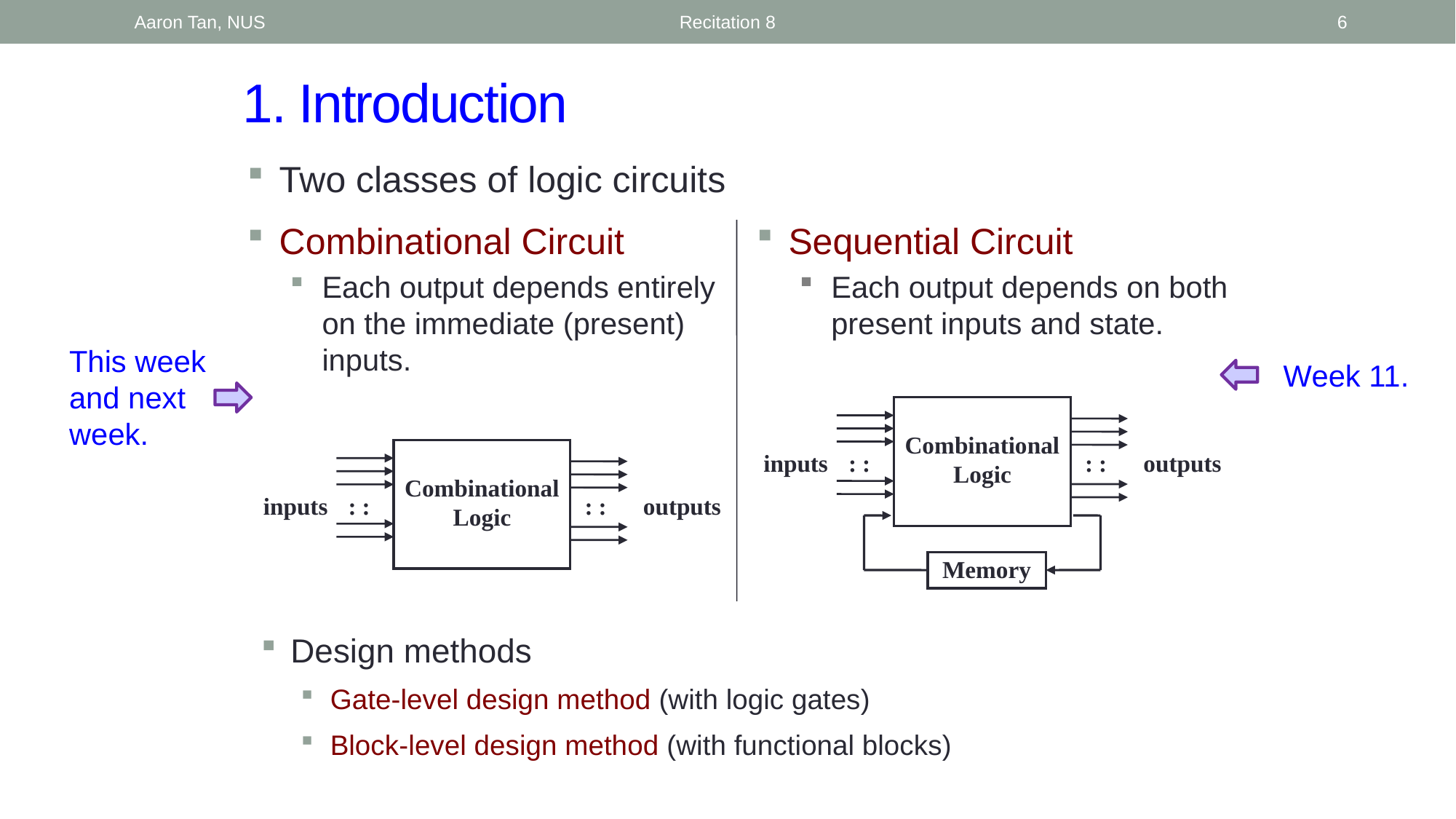

Aaron Tan, NUS
Recitation 8
6
# 1. Introduction
Two classes of logic circuits
Combinational Circuit
Each output depends entirely on the immediate (present) inputs.
Sequential Circuit
Each output depends on both present inputs and state.

This week and next week.

Week 11.

Combinational
Logic
inputs
: :
: :
outputs

Memory

Combinational
Logic
inputs
: :
: :
outputs
Design methods
Gate-level design method (with logic gates)
Block-level design method (with functional blocks)